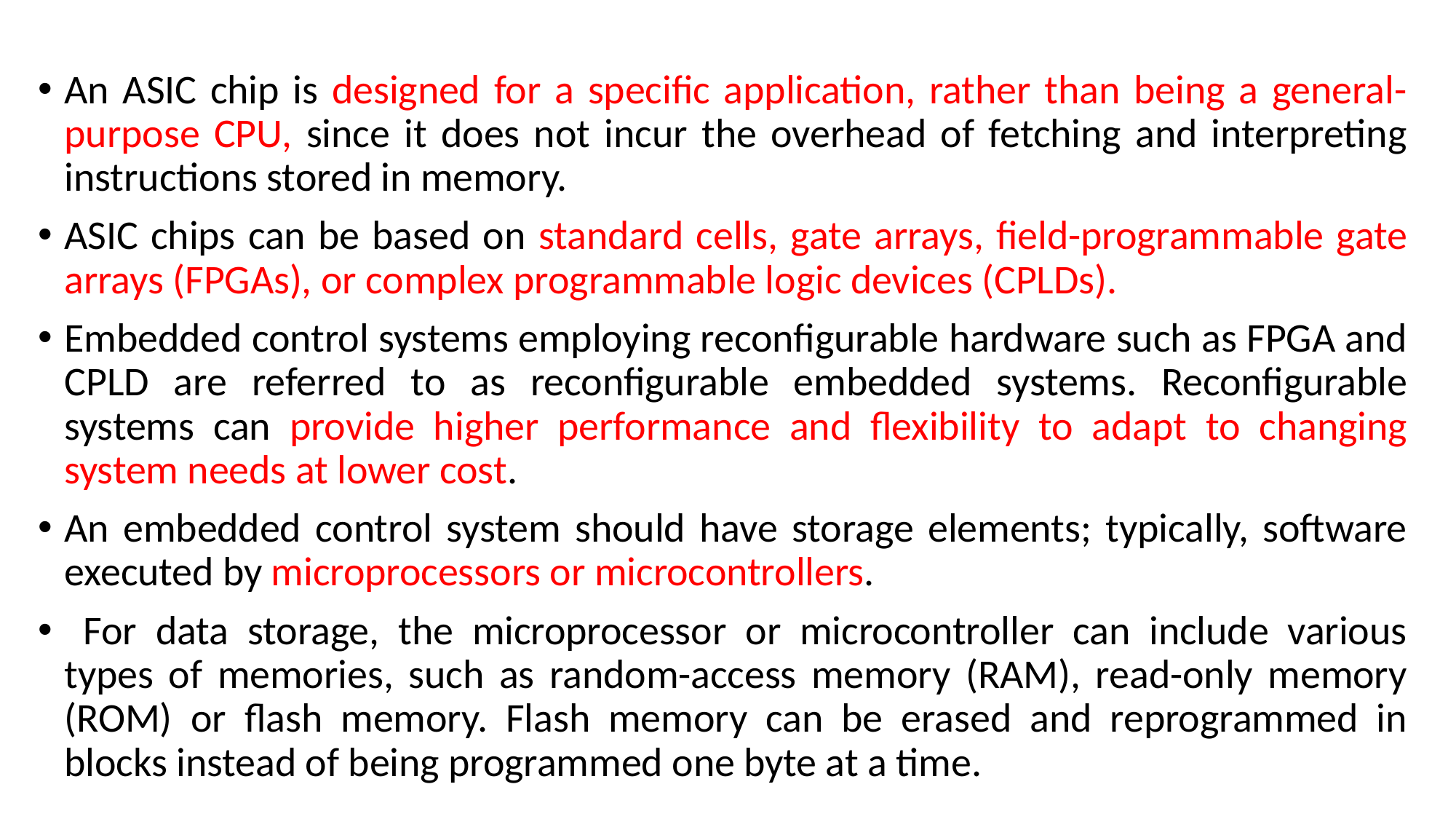

An ASIC chip is designed for a specific application, rather than being a general-purpose CPU, since it does not incur the overhead of fetching and interpreting instructions stored in memory.
ASIC chips can be based on standard cells, gate arrays, field-programmable gate arrays (FPGAs), or complex programmable logic devices (CPLDs).
Embedded control systems employing reconfigurable hardware such as FPGA and CPLD are referred to as reconfigurable embedded systems. Reconfigurable systems can provide higher performance and flexibility to adapt to changing system needs at lower cost.
An embedded control system should have storage elements; typically, software executed by microprocessors or microcontrollers.
 For data storage, the microprocessor or microcontroller can include various types of memories, such as random-access memory (RAM), read-only memory (ROM) or flash memory. Flash memory can be erased and reprogrammed in blocks instead of being programmed one byte at a time.